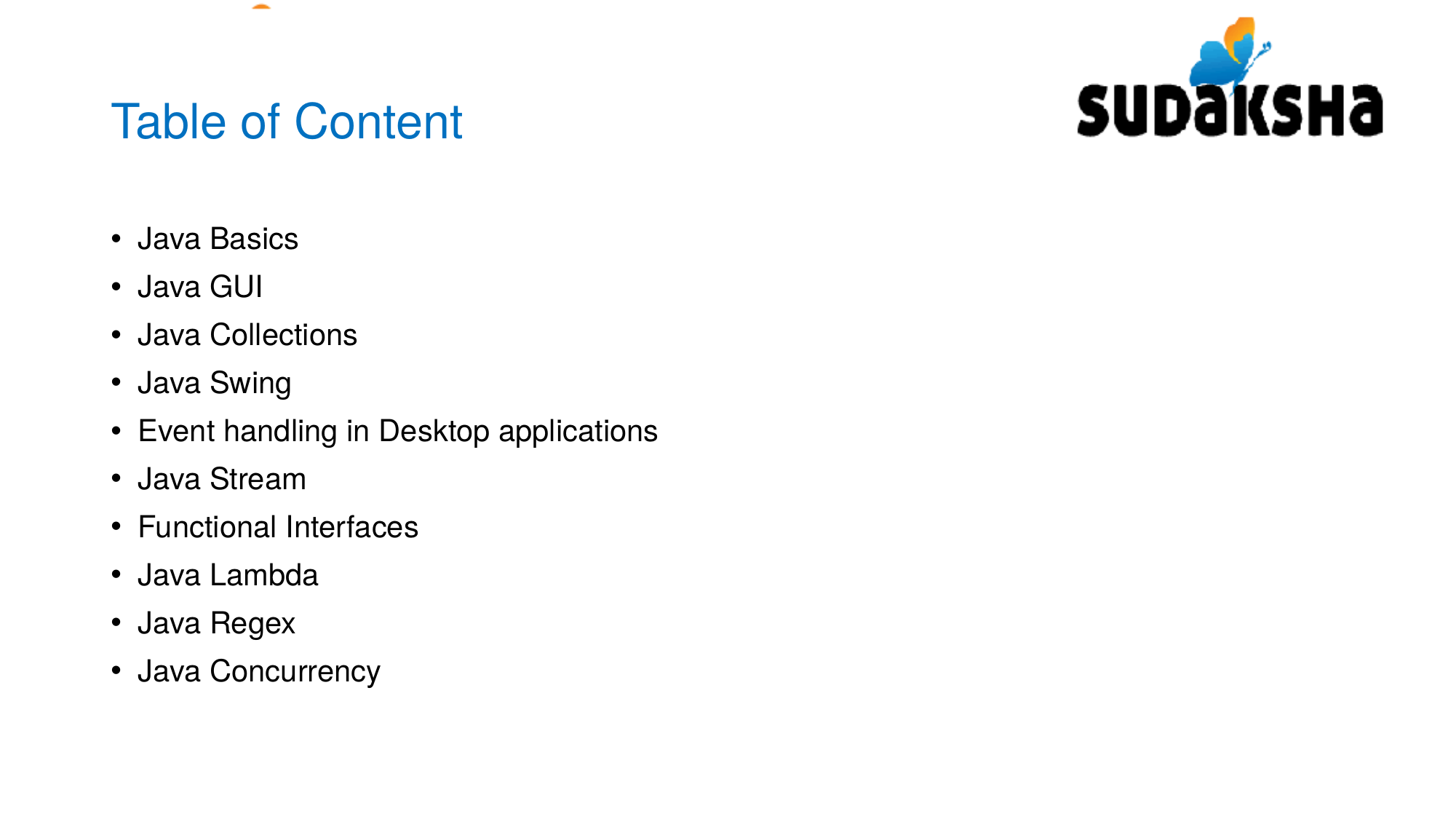

# Table of Content
Java Basics
Java GUI
Java Collections
Java Swing
Event handling in Desktop applications
Java Stream
Functional Interfaces
Java Lambda
Java Regex
Java Concurrency